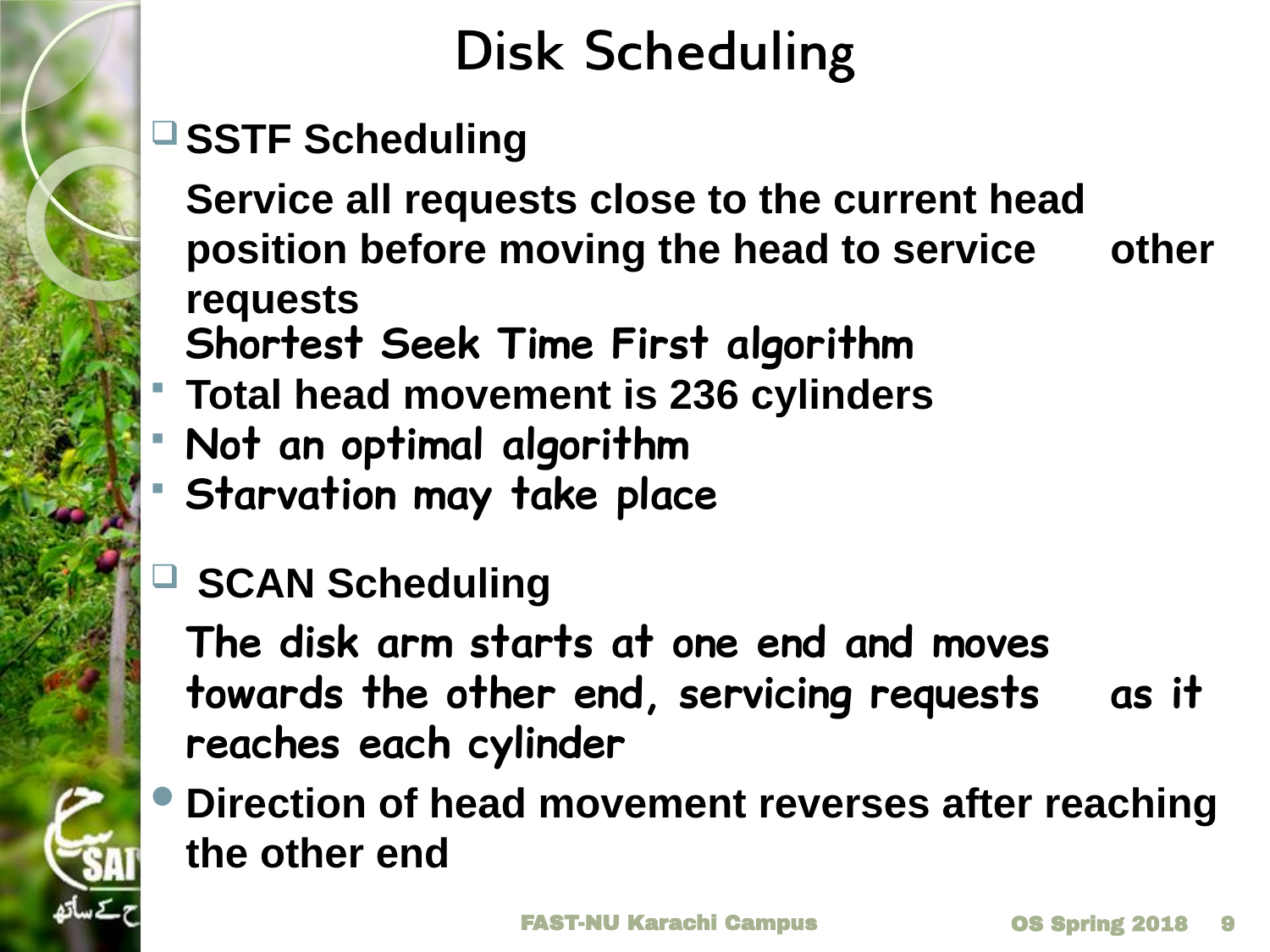

# Disk Scheduling
SSTF Scheduling
		Service all requests close to the current head 	position before moving the head to service 	other requests
			Shortest Seek Time First algorithm
Total head movement is 236 cylinders
Not an optimal algorithm
Starvation may take place

 SCAN Scheduling
		The disk arm starts at one end and moves 	towards the other end, servicing requests 	as it reaches each cylinder
Direction of head movement reverses after reaching the other end

9
OS Spring 2018
FAST-NU Karachi Campus